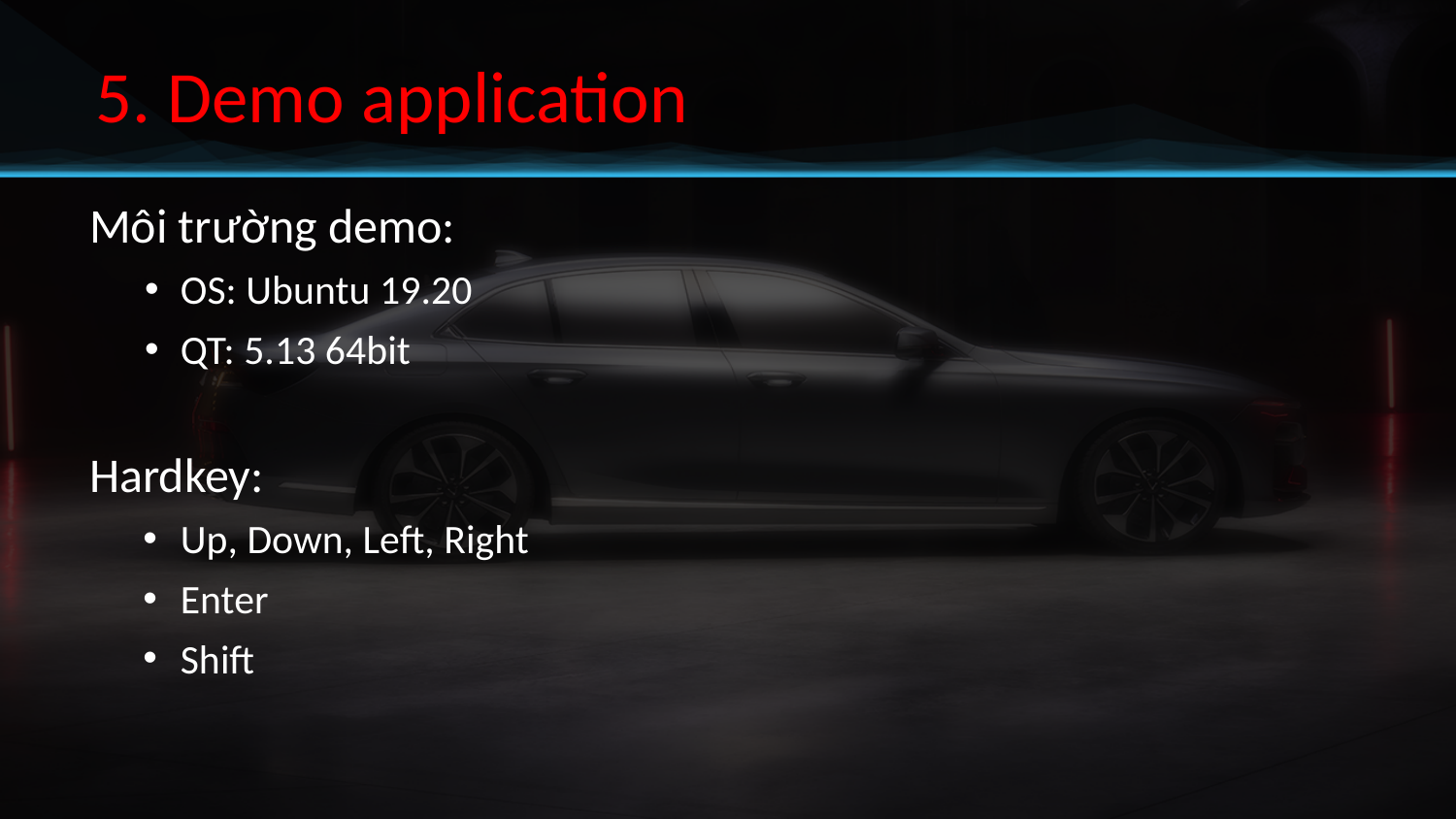

5. Demo application
Môi trường demo:
OS: Ubuntu 19.20
QT: 5.13 64bit

Hardkey:
Up, Down, Left, Right
Enter
Shift